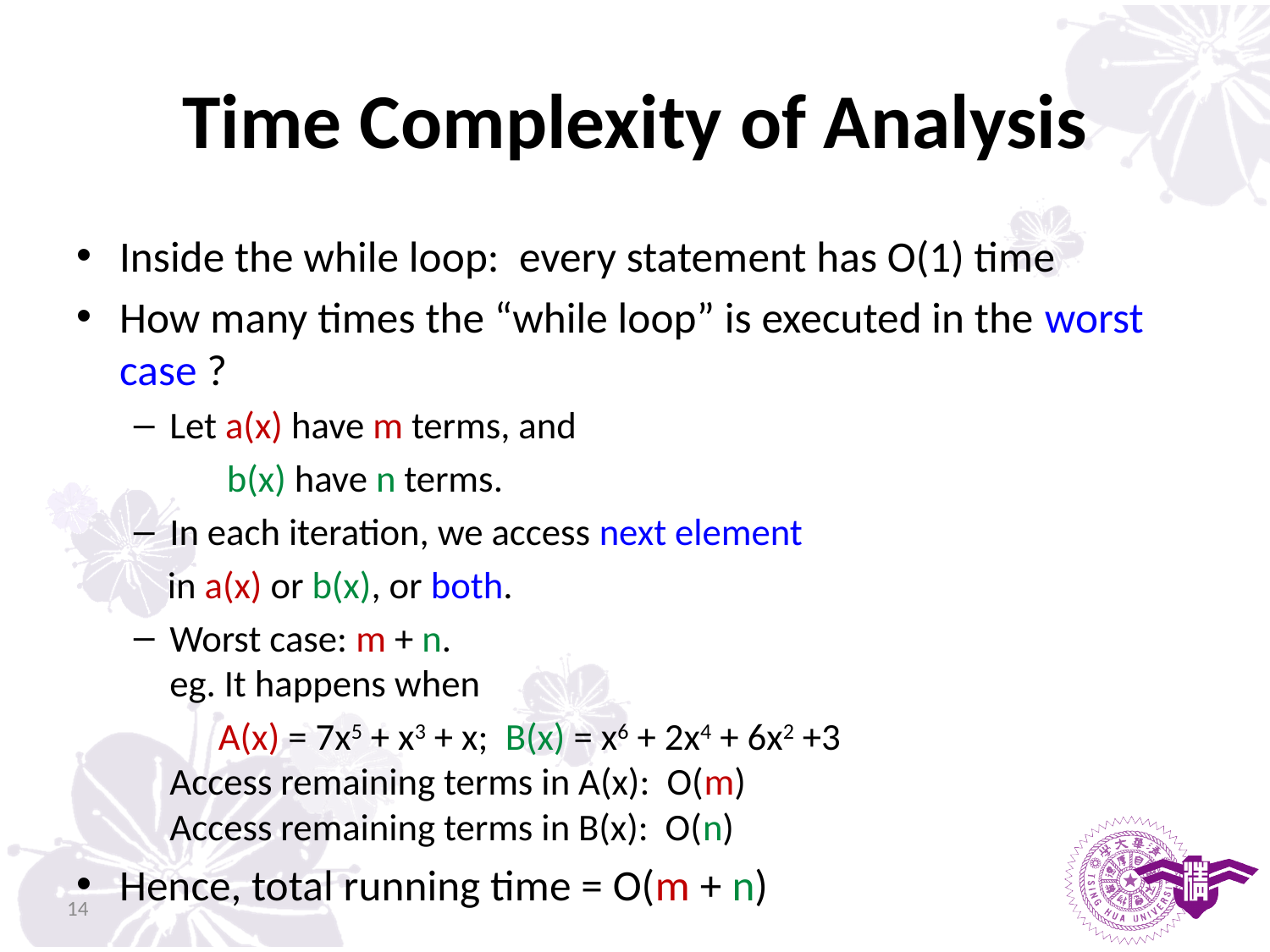

# Time Complexity of Analysis
Inside the while loop:  every statement has O(1) time
How many times the “while loop” is executed in the worst case ?
Let a(x) have m terms, and
           b(x) have n terms.
In each iteration, we access next element
    in a(x) or b(x), or both.
Worst case: m + n.
eg. It happens when
          A(x) = 7x5 + x3 + x;  B(x) = x6 + 2x4 + 6x2 +3
Access remaining terms in A(x):  O(m)
Access remaining terms in B(x):  O(n)
Hence, total running time = O(m + n)
14